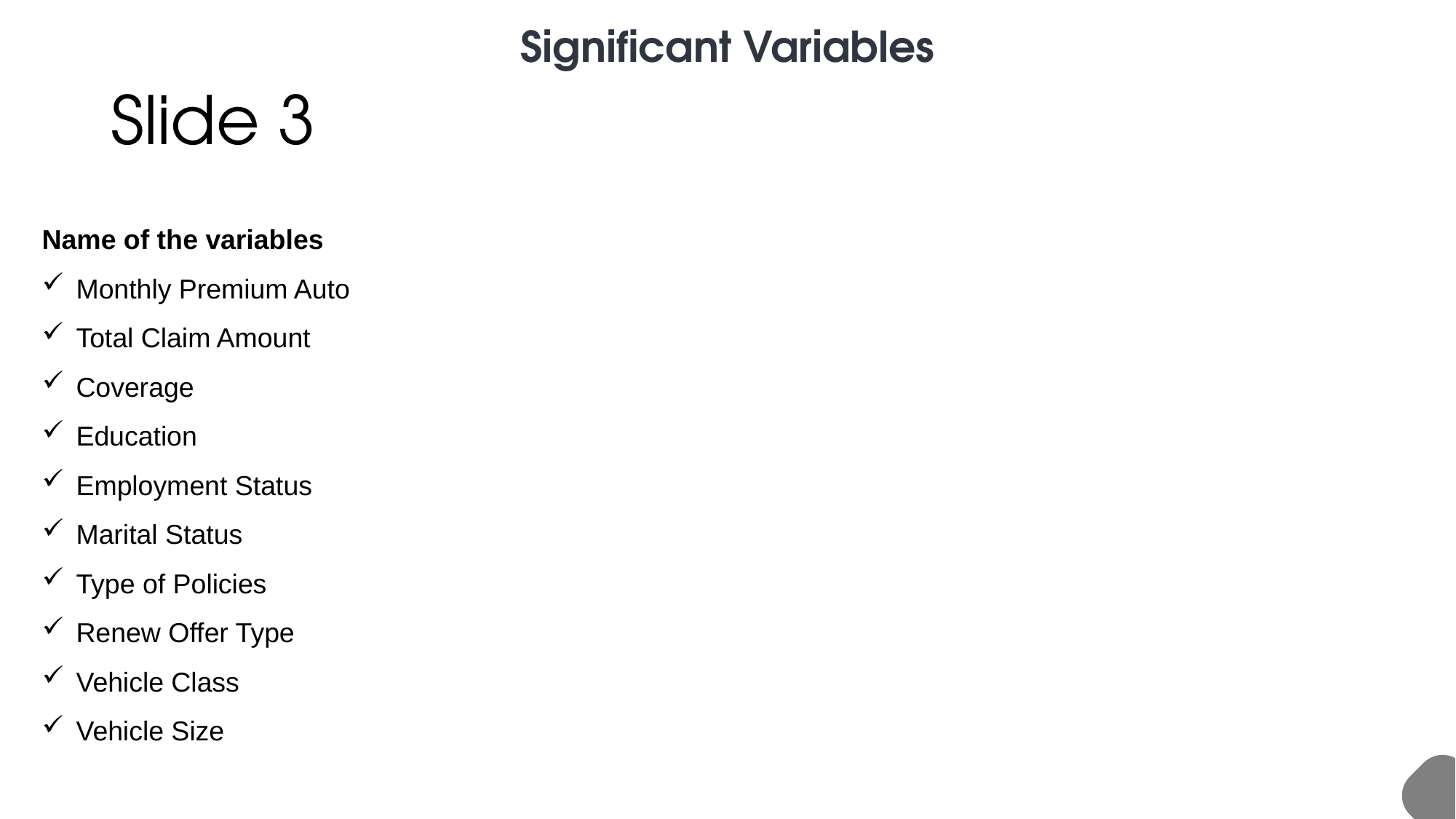

Significant Variables
# Slide 3
Name of the variables
Monthly Premium Auto
Total Claim Amount
Coverage
Education
Employment Status
Marital Status
Type of Policies
Renew Offer Type
Vehicle Class
Vehicle Size